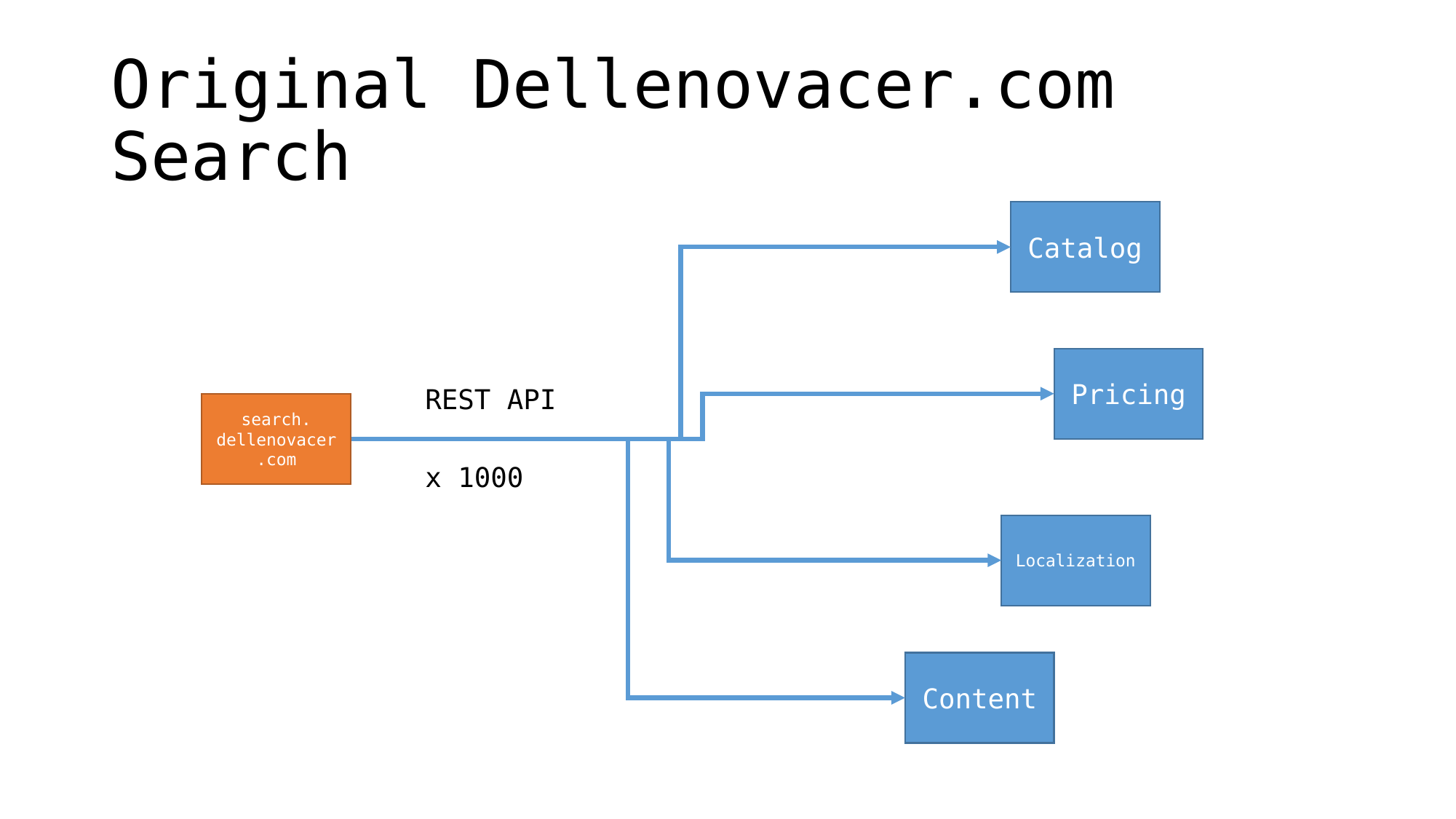

# Original Dellenovacer.com Search
Catalog
Pricing
REST API
search. dellenovacer.com
x 1000
Localization
Content